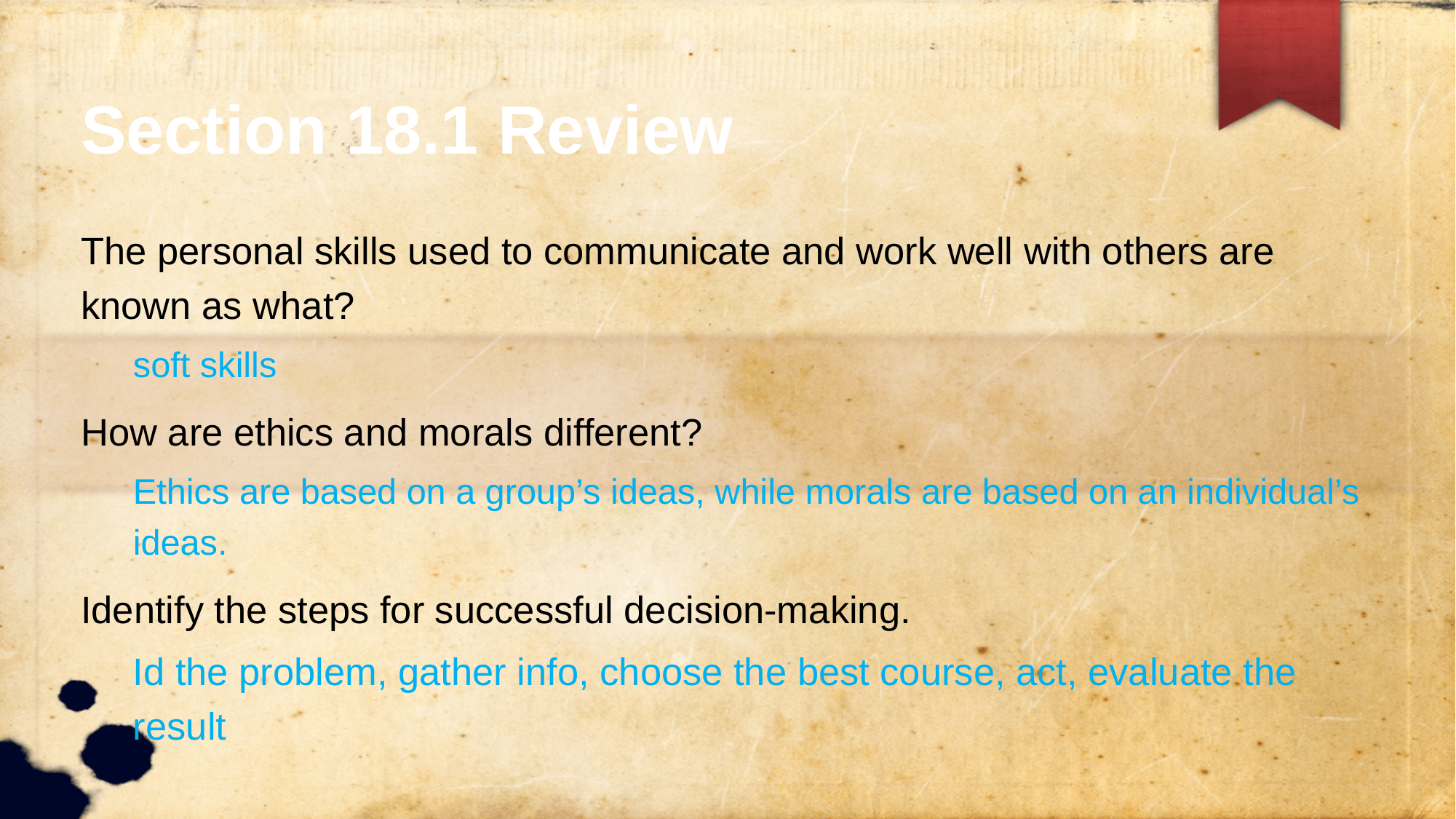

Section 18.1 Review
The personal skills used to communicate and work well with others are known as what?
soft skills
How are ethics and morals different?
Ethics are based on a group’s ideas, while morals are based on an individual’s ideas.
Identify the steps for successful decision-making.
Id the problem, gather info, choose the best course, act, evaluate the result